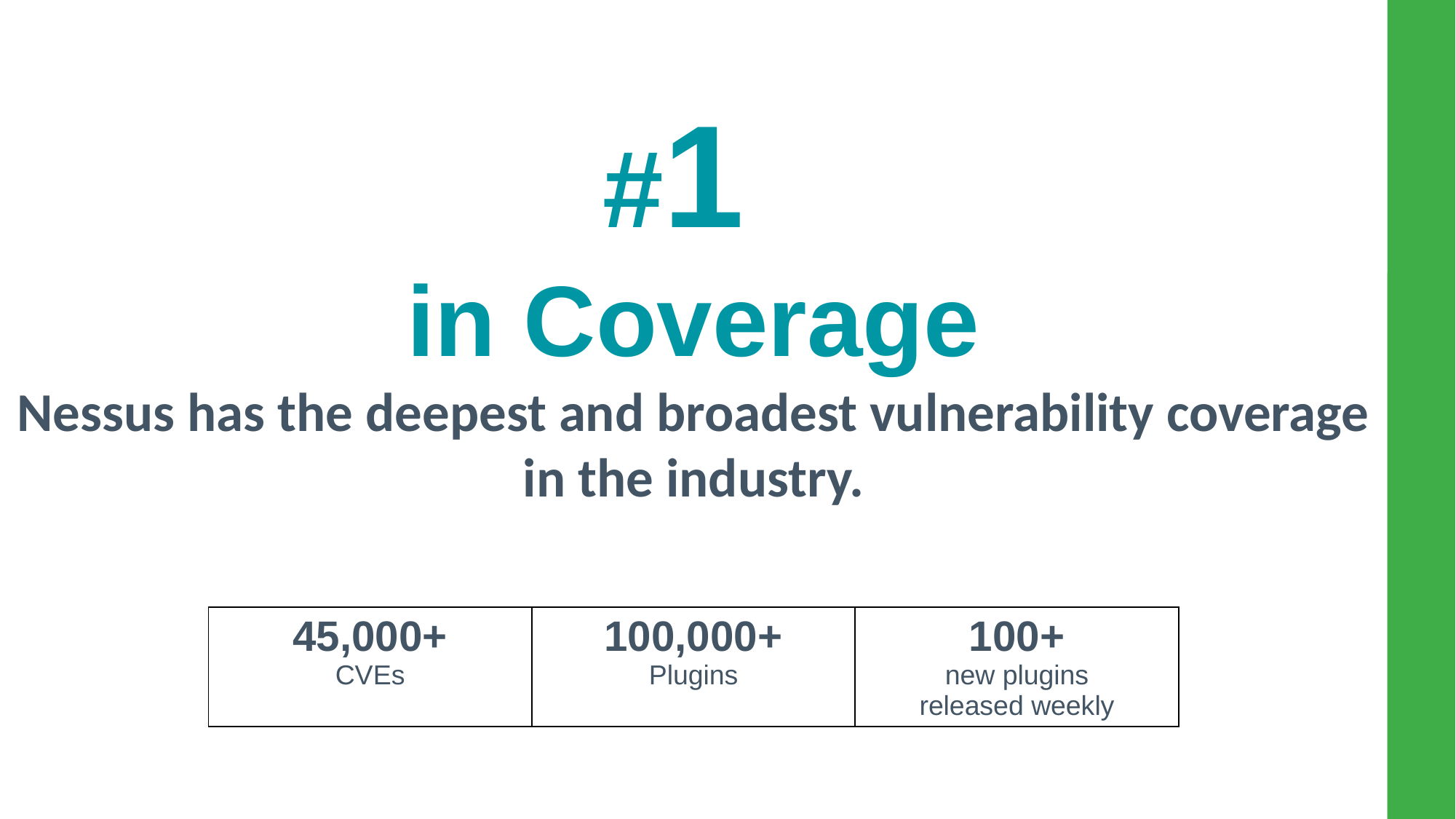

#1
in Coverage
Nessus has the deepest and broadest vulnerability coverage in the industry.

| 45,000+ CVEs | 100,000+ Plugins | 100+ new plugins released weekly |
| --- | --- | --- |